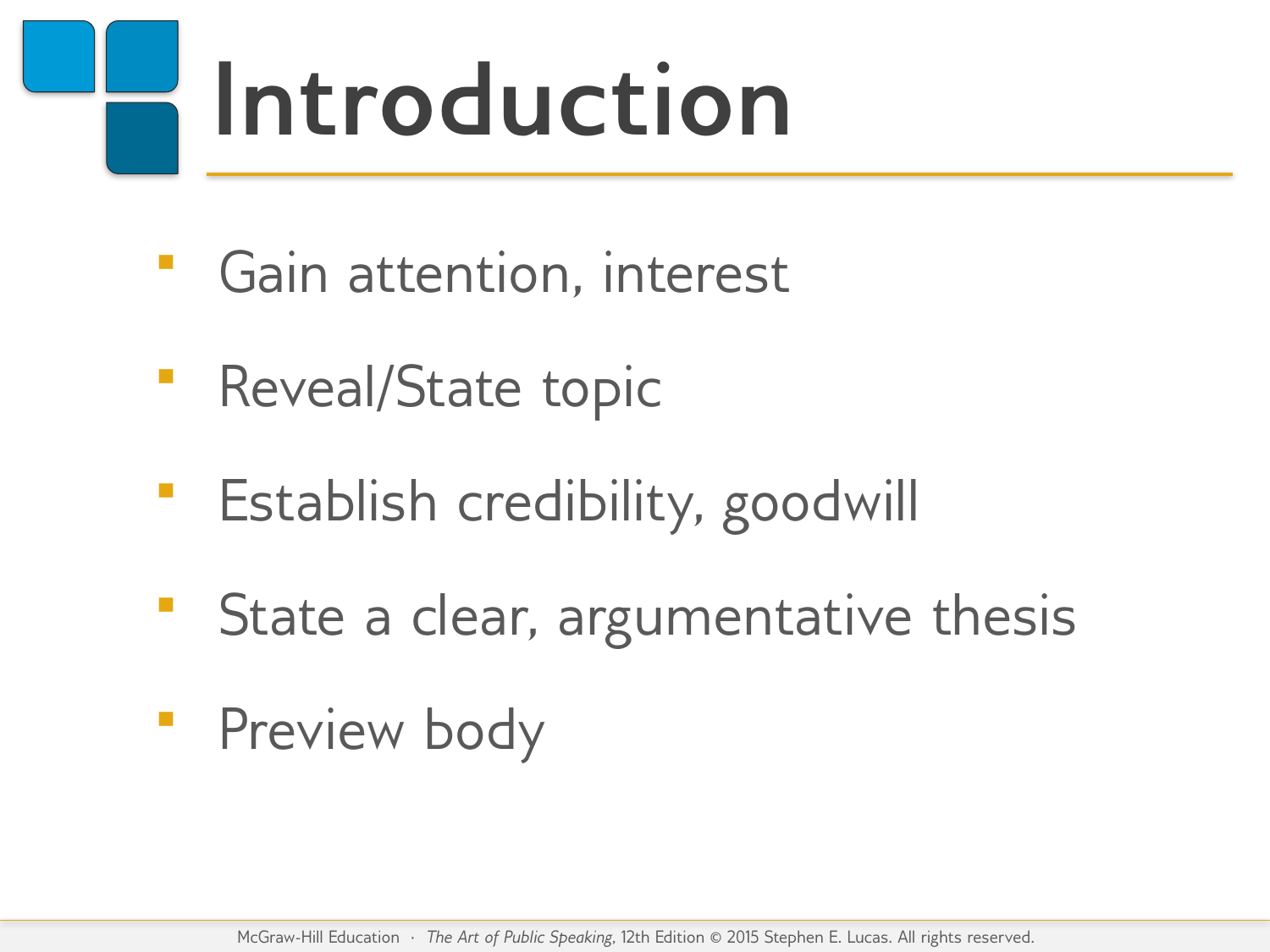

# Introduction
Gain attention, interest
Reveal/State topic
Establish credibility, goodwill
State a clear, argumentative thesis
Preview body